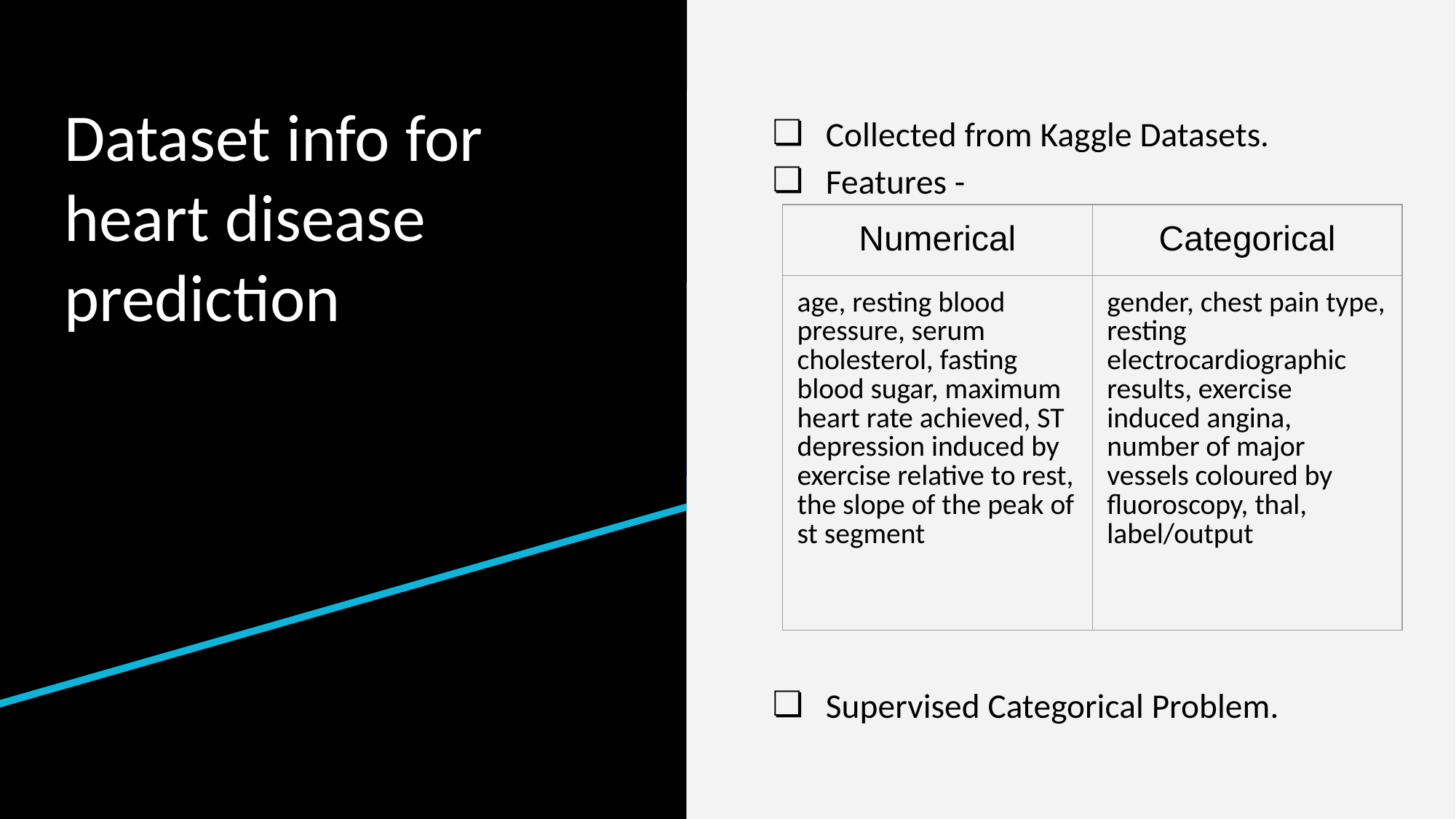

# Dataset info for heart disease prediction
Collected from Kaggle Datasets.
Features -

Supervised Categorical Problem.
| Numerical | Categorical |
| --- | --- |
| age, resting blood pressure, serum cholesterol, fasting blood sugar, maximum heart rate achieved, ST depression induced by exercise relative to rest, the slope of the peak of st segment | gender, chest pain type, resting electrocardiographic results, exercise induced angina, number of major vessels coloured by fluoroscopy, thal, label/output |